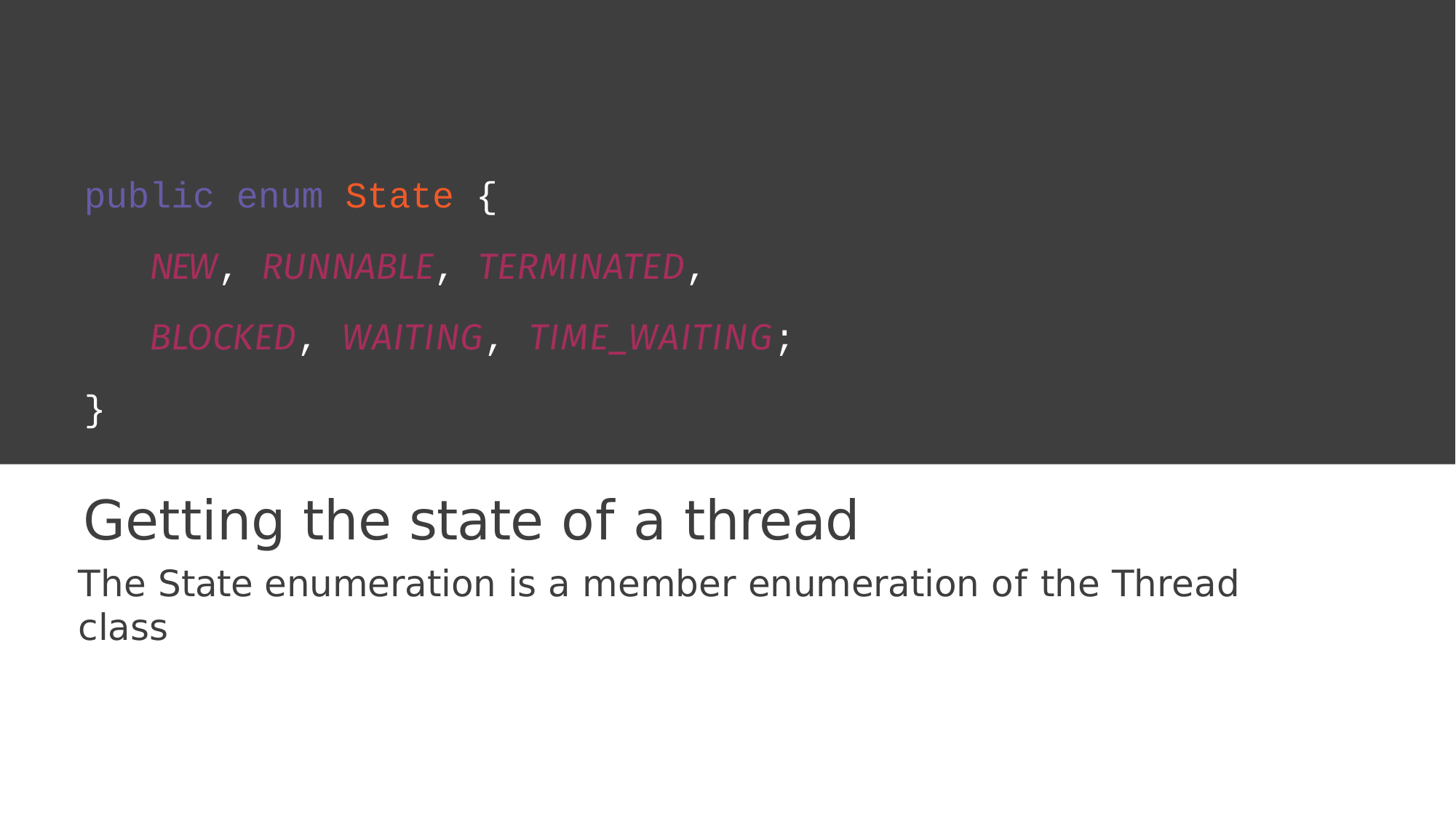

# public enum State {
NEW, RUNNABLE, TERMINATED,
BLOCKED, WAITING, TIME_WAITING;
}

Getting the state of a thread
The State enumeration is a member enumeration of the Thread class
60